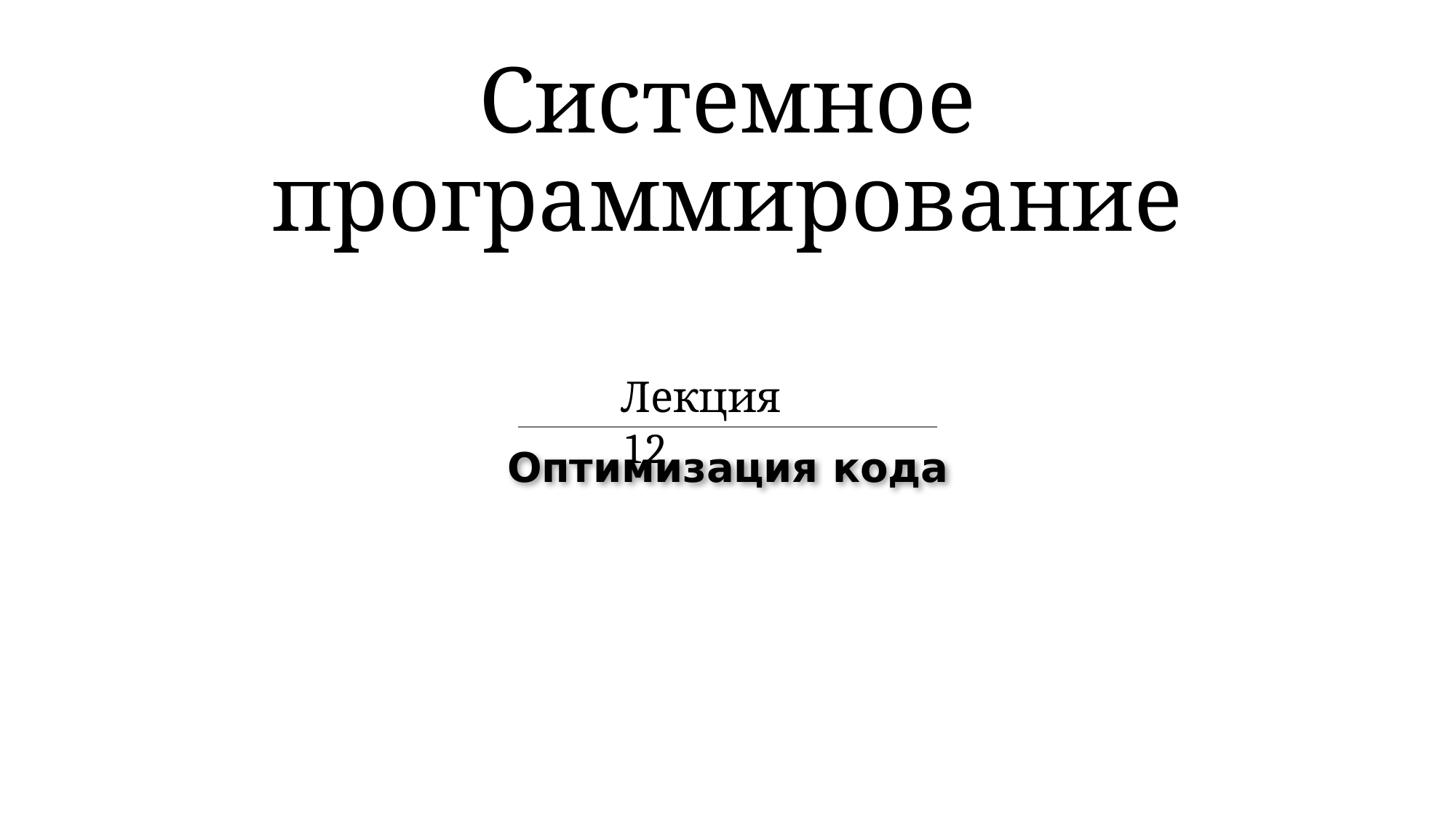

# Системное программирование
Лекция 12
Оптимизация кода